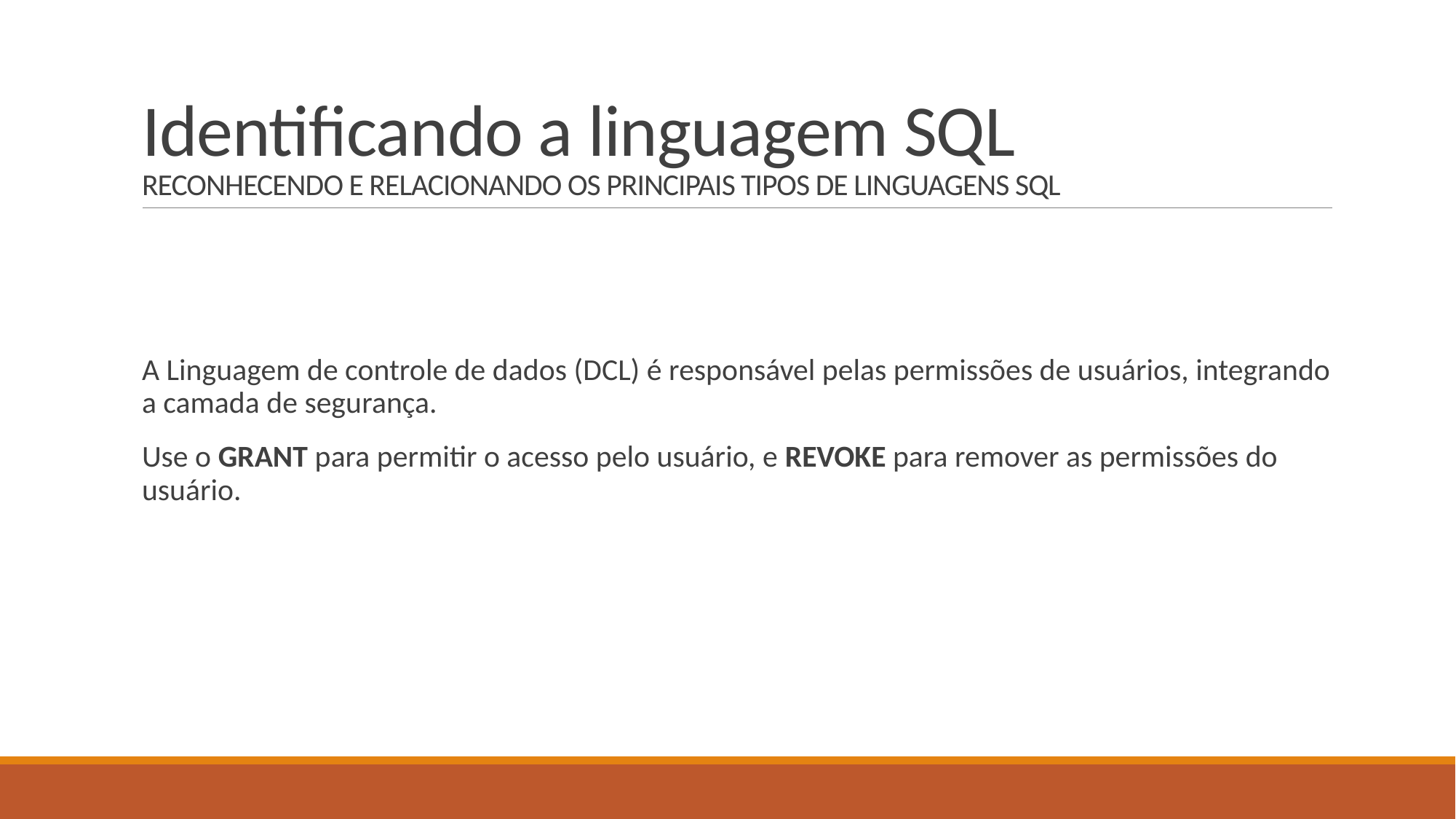

# Identificando a linguagem SQL RECONHECENDO E RELACIONANDO OS PRINCIPAIS TIPOS DE LINGUAGENS SQL
A Linguagem de controle de dados (DCL) é responsável pelas permissões de usuários, integrando a camada de segurança.
Use o GRANT para permitir o acesso pelo usuário, e REVOKE para remover as permissões do usuário.